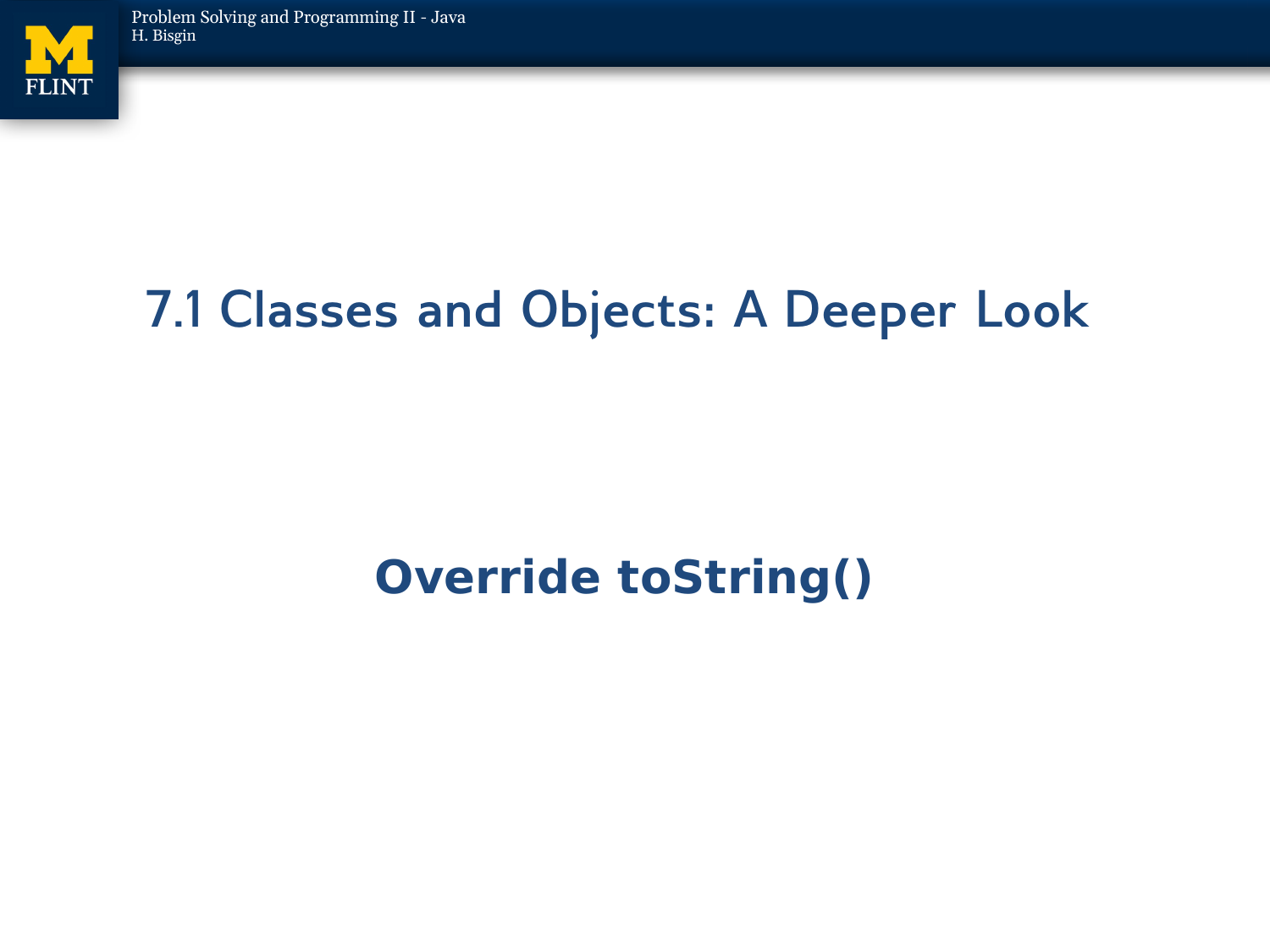

# 7.1 Classes and Objects: A Deeper Look
Override toString()